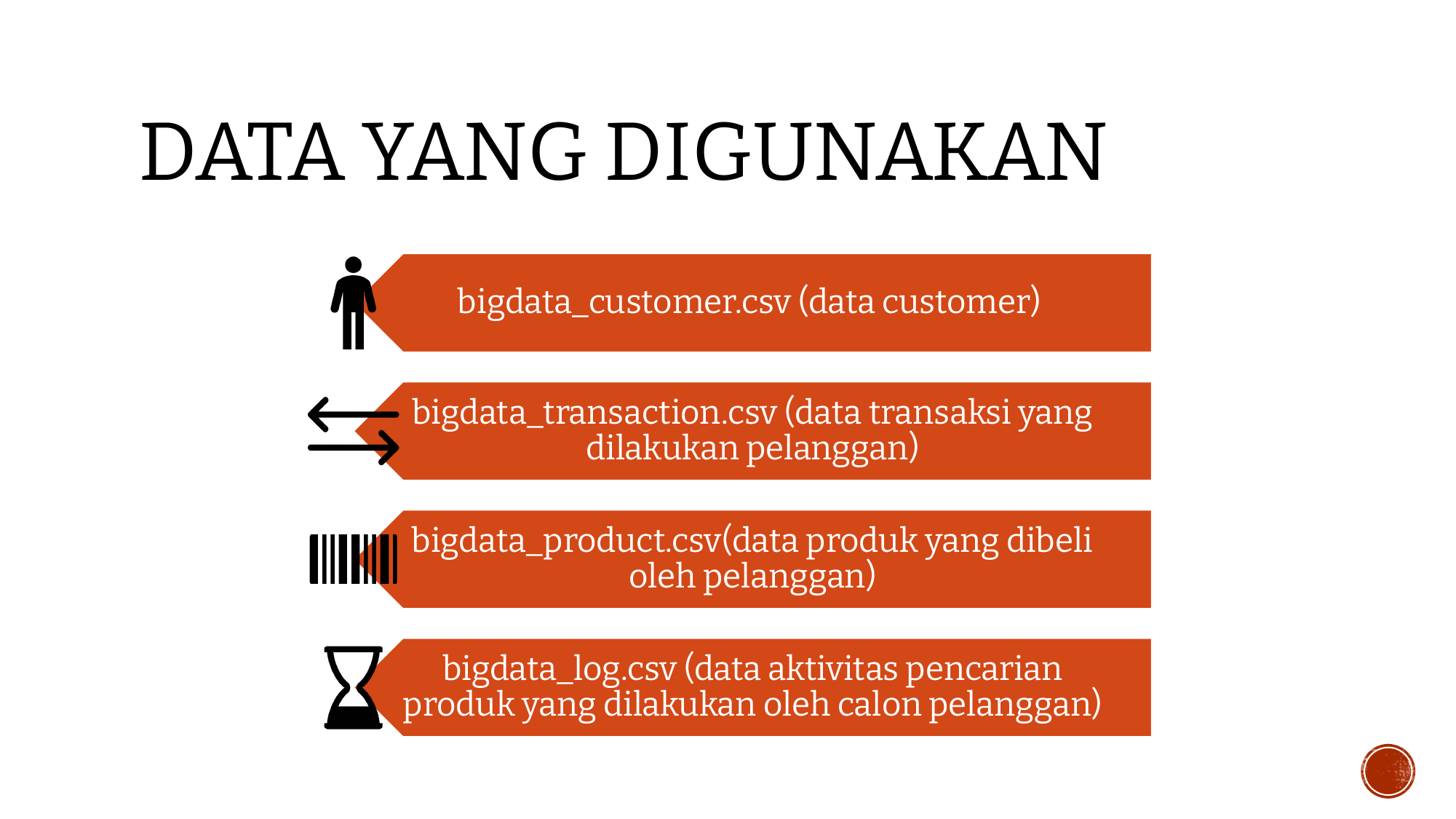

# Data yang digunakan
bigdata_customer.csv (data customer)
bigdata_transaction.csv (data transaksi yang dilakukan pelanggan)
bigdata_product.csv(data produk yang dibeli oleh pelanggan)
bigdata_log.csv (data aktivitas pencarian produk yang dilakukan oleh calon pelanggan)